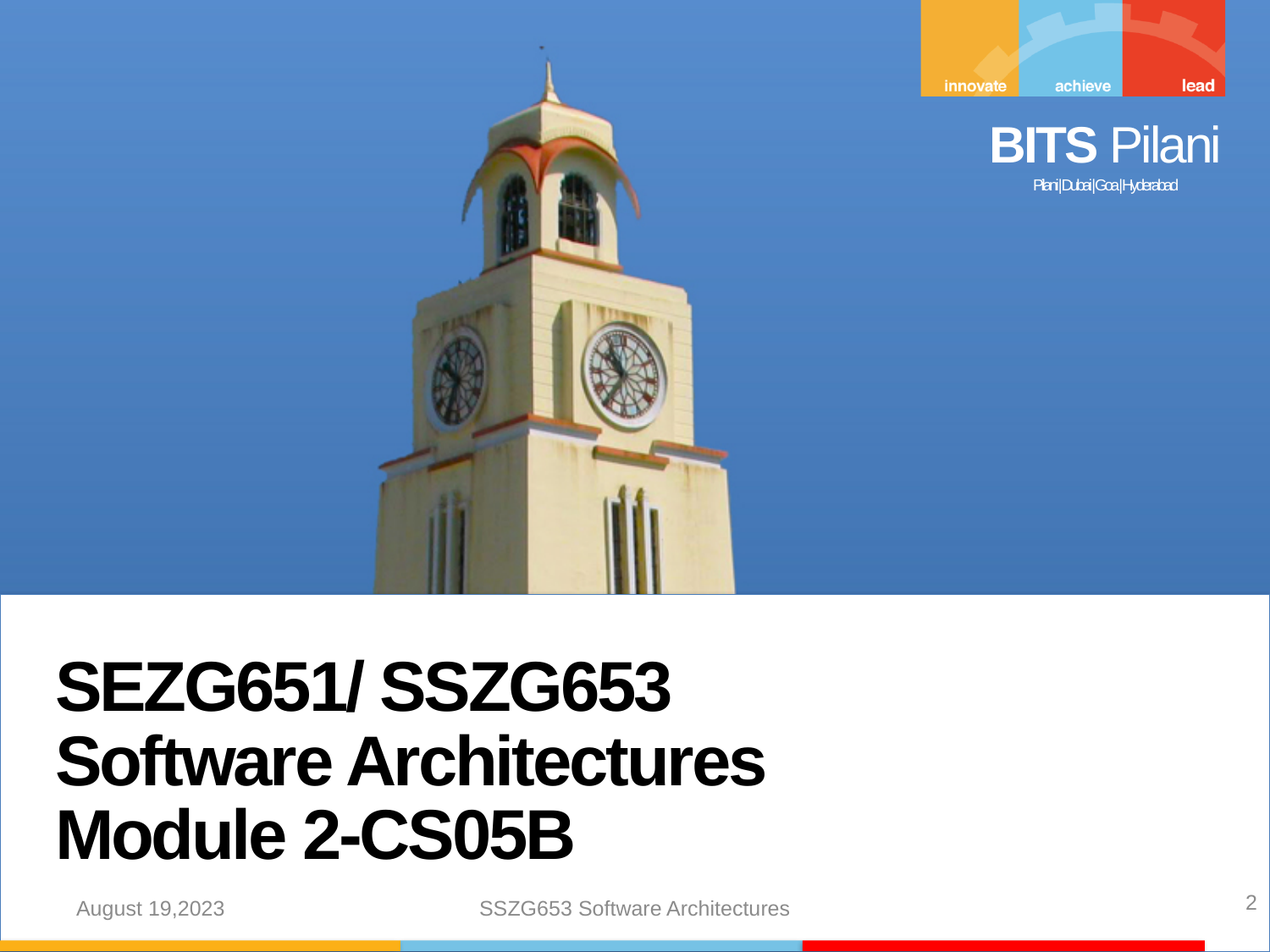

SEZG651/ SSZG653
Software Architectures
Module 2-CS05B
2
August 19,2023
SSZG653 Software Architectures